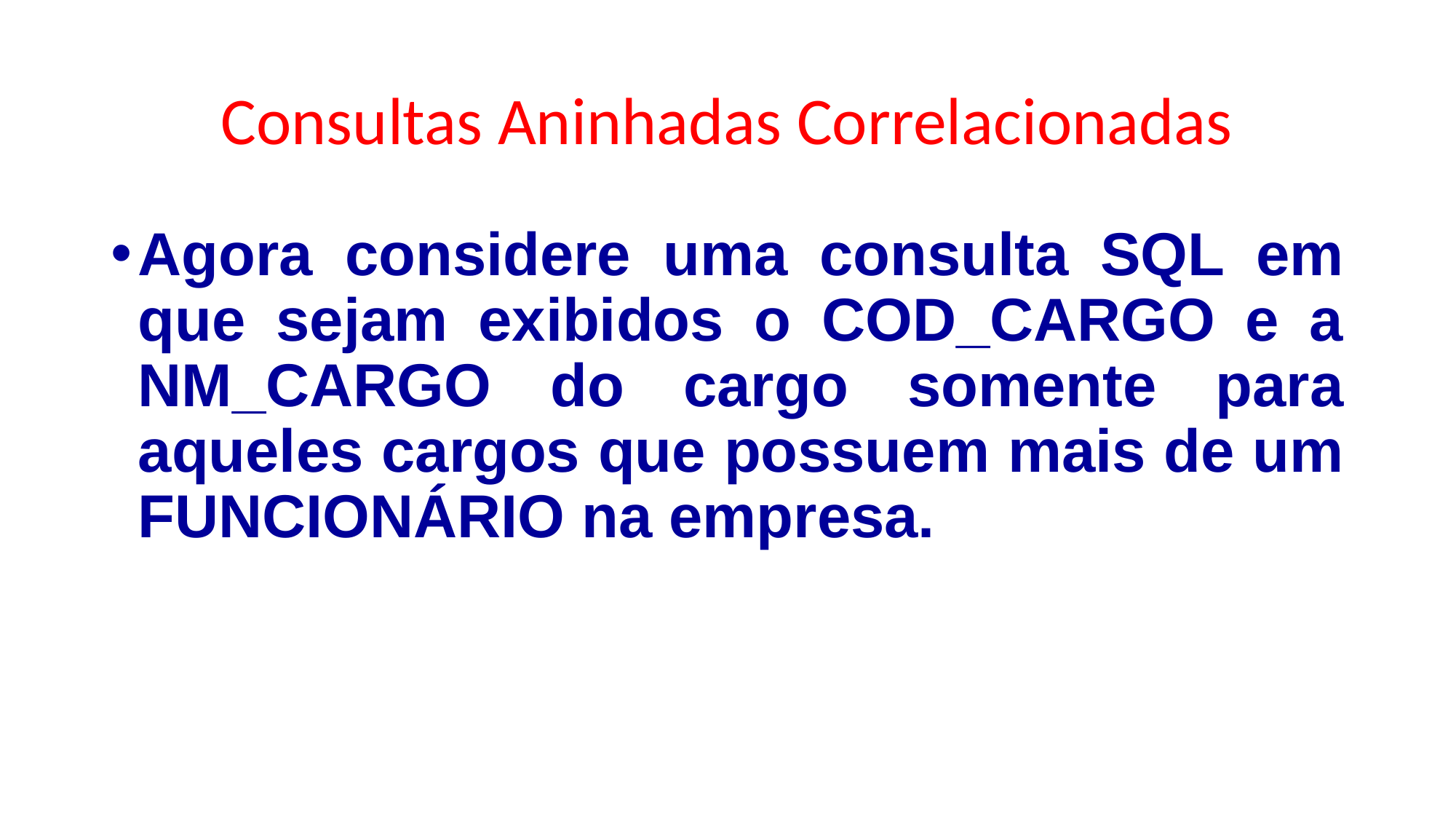

# Consultas Aninhadas Correlacionadas
Agora considere uma consulta SQL em que sejam exibidos o COD_CARGO e a NM_CARGO do cargo somente para aqueles cargos que possuem mais de um FUNCIONÁRIO na empresa.